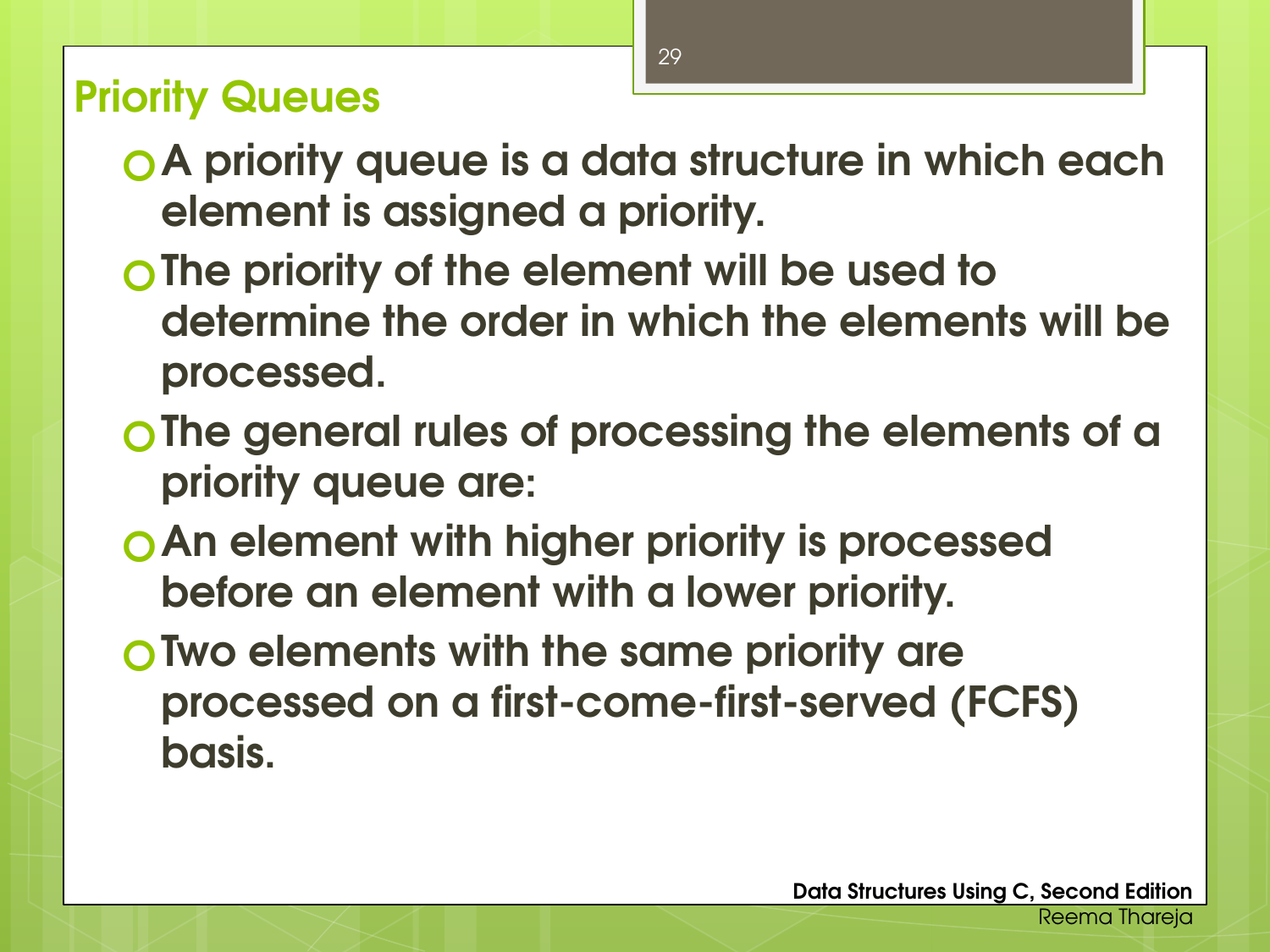

29
# Priority Queues
A priority queue is a data structure in which each element is assigned a priority.
The priority of the element will be used to determine the order in which the elements will be processed.
The general rules of processing the elements of a priority queue are:
An element with higher priority is processed before an element with a lower priority.
Two elements with the same priority are processed on a first-come-first-served (FCFS) basis.
Data Structures Using C, Second Edition
Reema Thareja